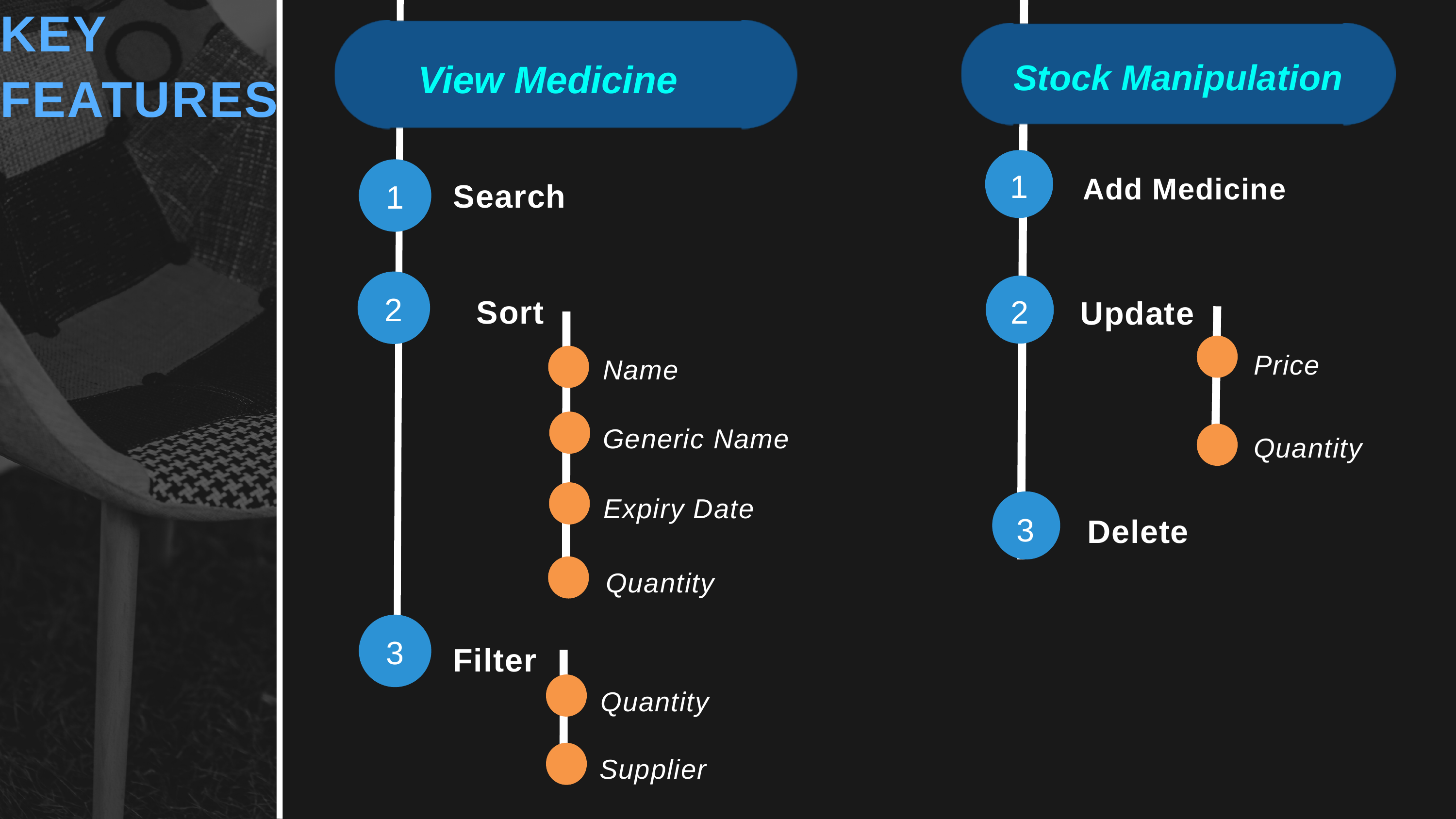

KEY
FEATURES

Stock Manipulation
View Medicine

1

1
Add Medicine
Search

2

2
Sort
Update

Price
Quantity

Name

Generic Name

Expiry Date

3
Delete
Quantity

3
Filter

Quantity

Supplier